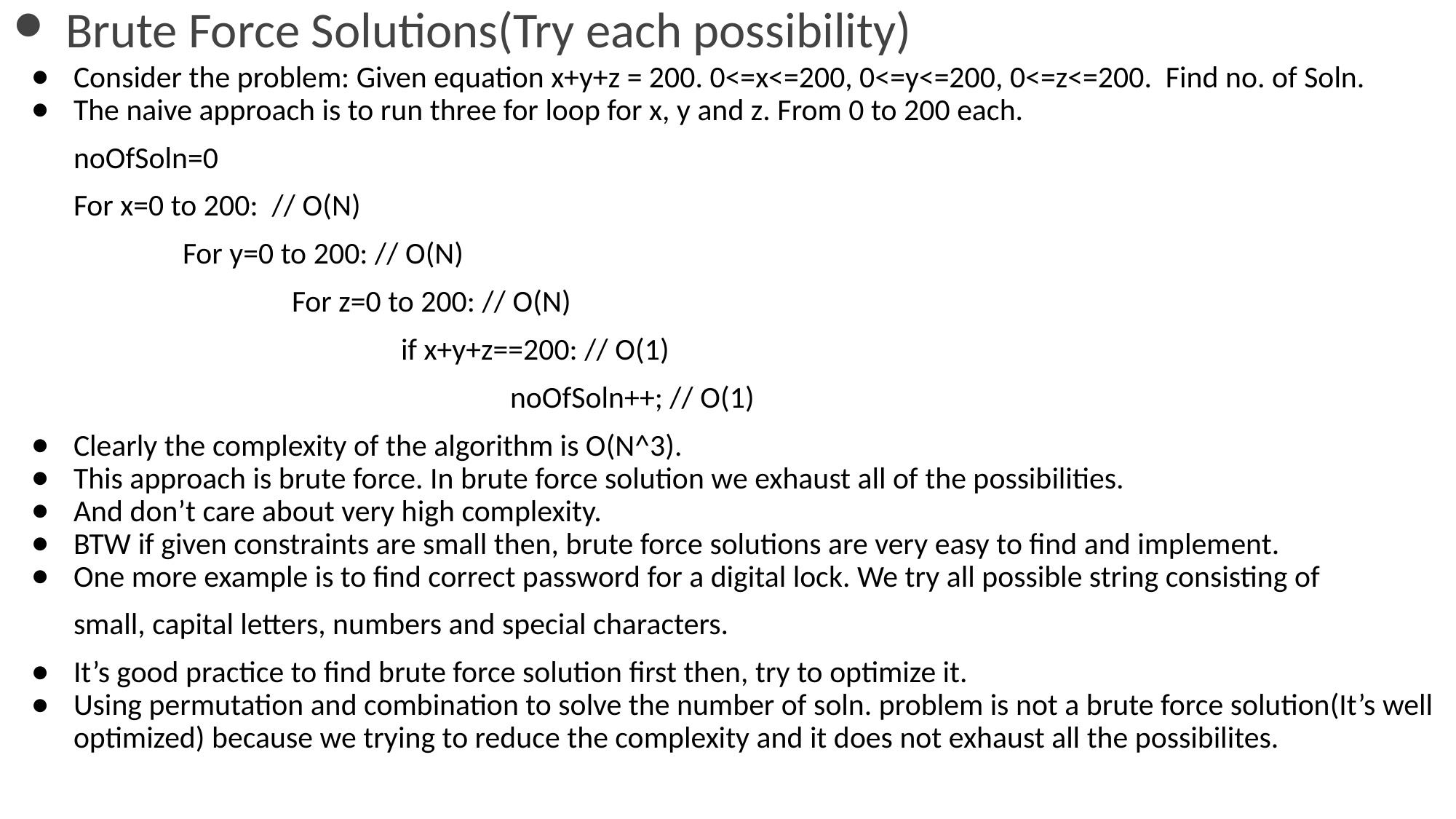

# Brute Force Solutions(Try each possibility)

Consider the problem: Given equation x+y+z = 200. 0<=x<=200, 0<=y<=200, 0<=z<=200.  Find no. of Soln.
The naive approach is to run three for loop for x, y and z. From 0 to 200 each.
noOfSoln=0
For x=0 to 200:  // O(N)
	For y=0 to 200: // O(N)
		For z=0 to 200: // O(N)
			if x+y+z==200: // O(1)
				noOfSoln++; // O(1)
Clearly the complexity of the algorithm is O(N^3).
This approach is brute force. In brute force solution we exhaust all of the possibilities.
And don’t care about very high complexity.
BTW if given constraints are small then, brute force solutions are very easy to find and implement.
One more example is to find correct password for a digital lock. We try all possible string consisting of
small, capital letters, numbers and special characters.
It’s good practice to find brute force solution first then, try to optimize it.
Using permutation and combination to solve the number of soln. problem is not a brute force solution(It’s well optimized) because we trying to reduce the complexity and it does not exhaust all the possibilites.